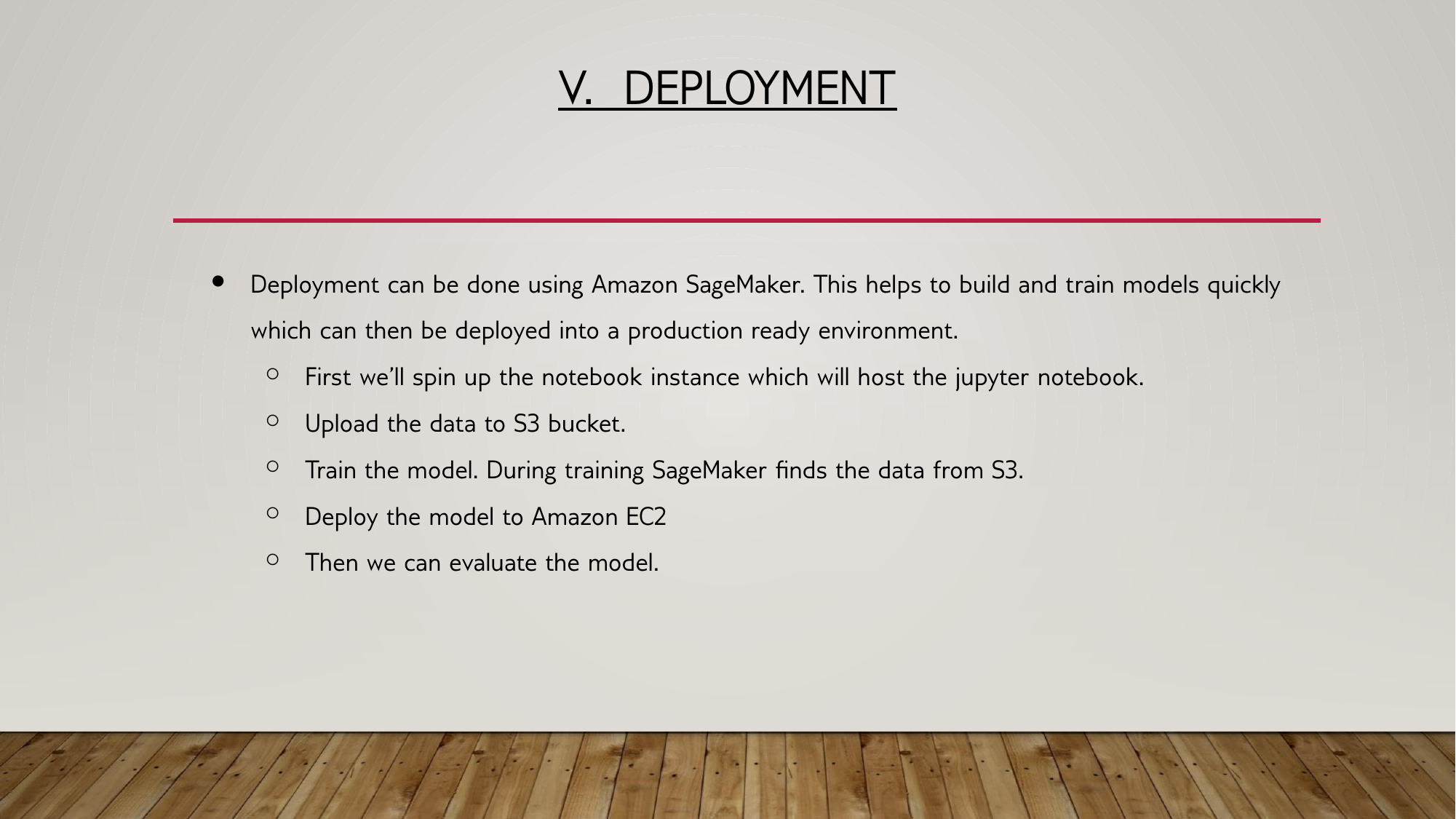

V.  DEPLOYMENT
Deployment can be done using Amazon SageMaker. This helps to build and train models quickly which can then be deployed into a production ready environment.
First we’ll spin up the notebook instance which will host the jupyter notebook.
Upload the data to S3 bucket.
Train the model. During training SageMaker finds the data from S3.
Deploy the model to Amazon EC2
Then we can evaluate the model.